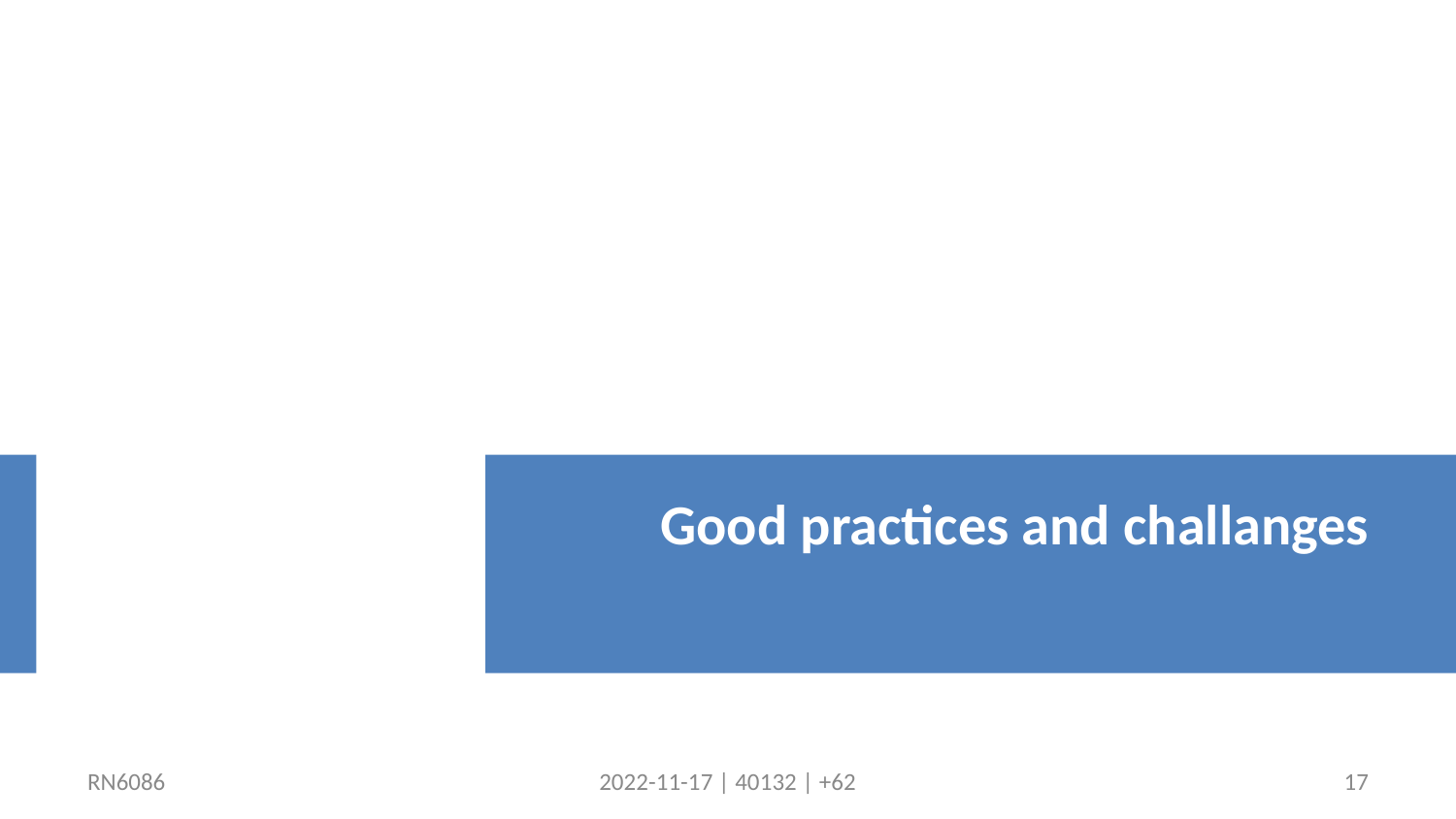

Good practices and challanges
RN6086
2022-11-17 | 40132 | +62
17